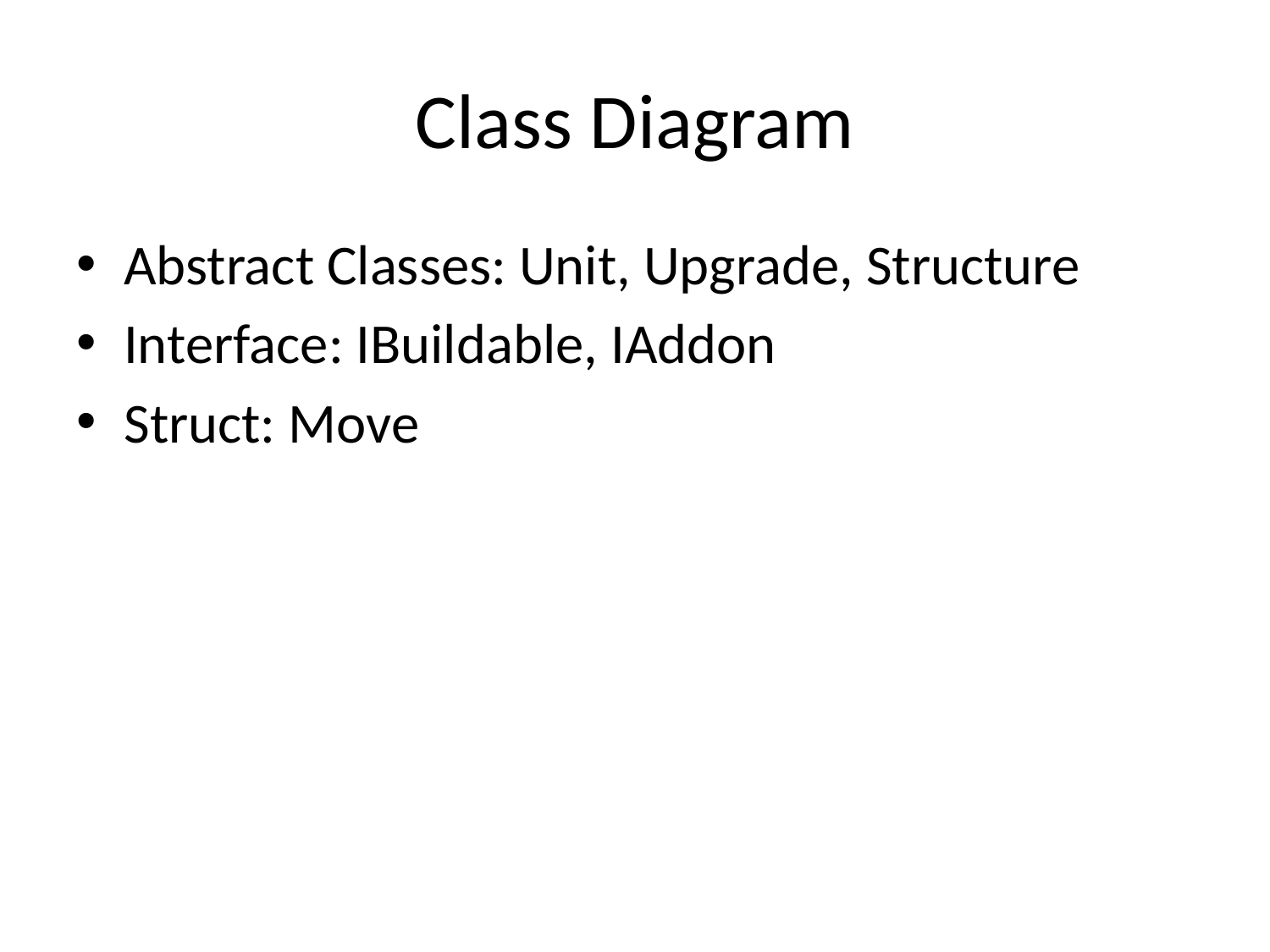

# Class Diagram
Abstract Classes: Unit, Upgrade, Structure
Interface: IBuildable, IAddon
Struct: Move